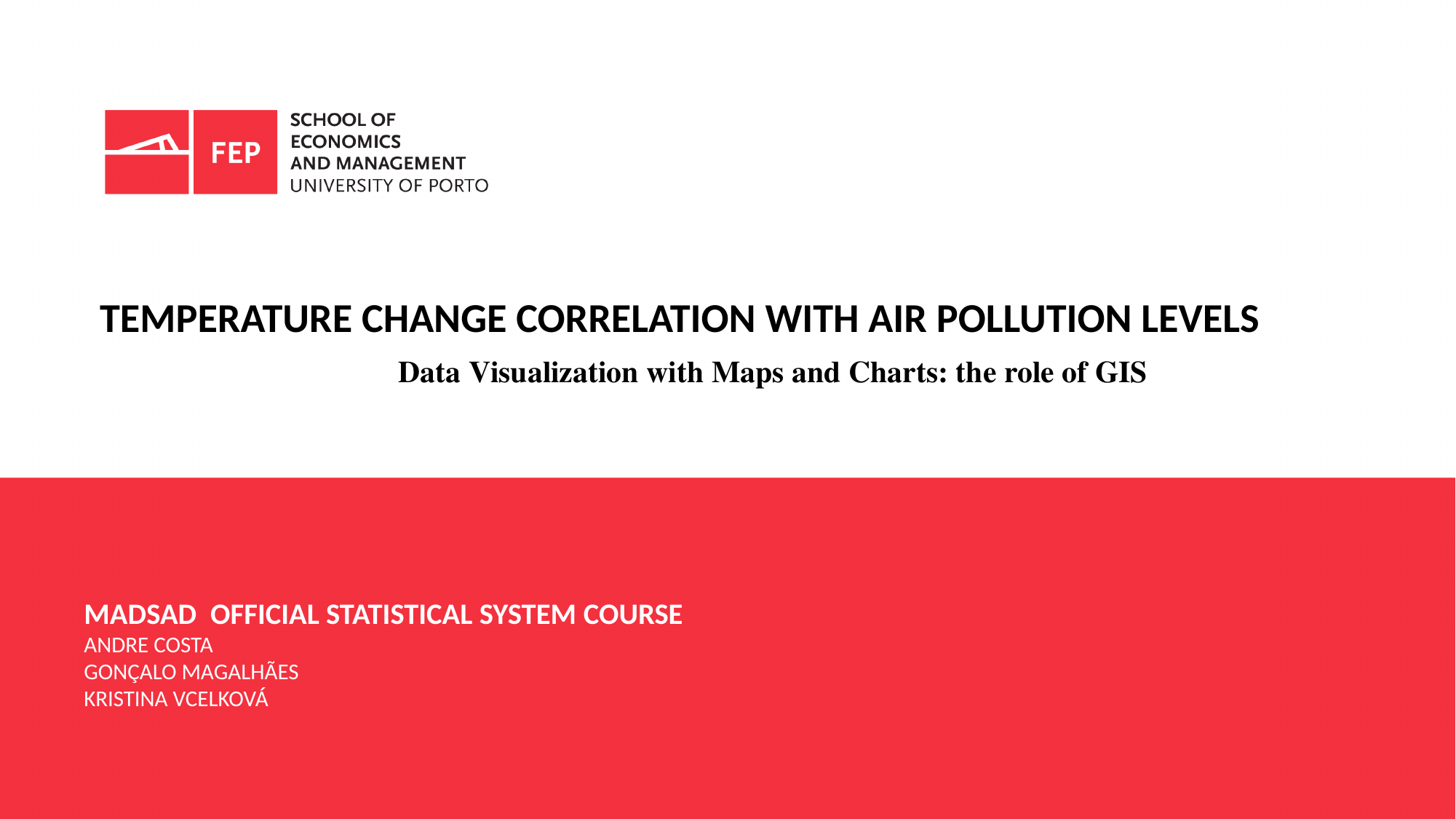

# Temperature change correlation with air pollution levels
Data Visualization with Maps and Charts: the role of GIS
MADSAD  Official Statistical System Course
Andre costa
GonÇALO MAGALHÃES
KRISTINA Vcelková